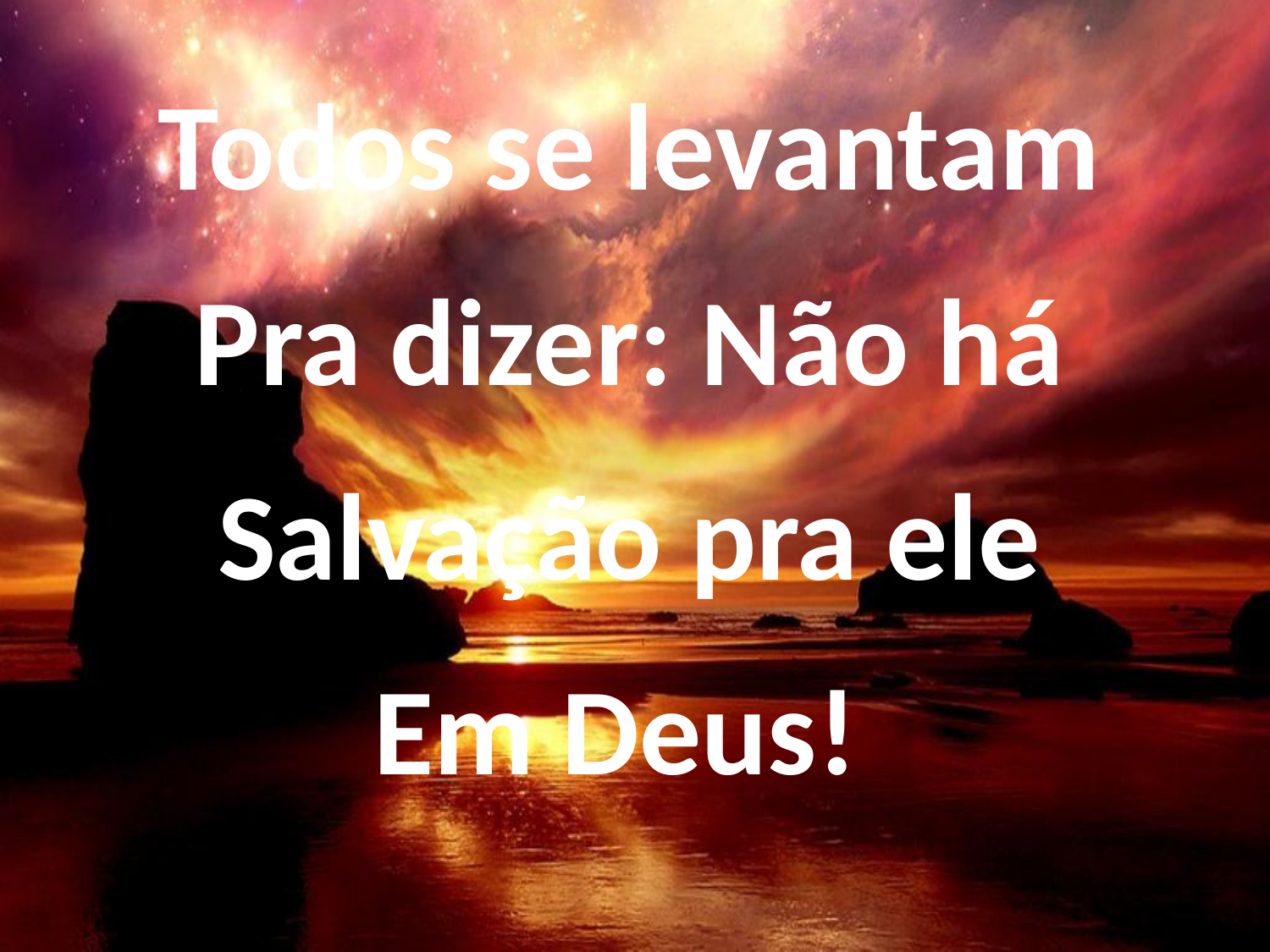

Todos se levantam
Pra dizer: Não há
Salvação pra ele
Em Deus!